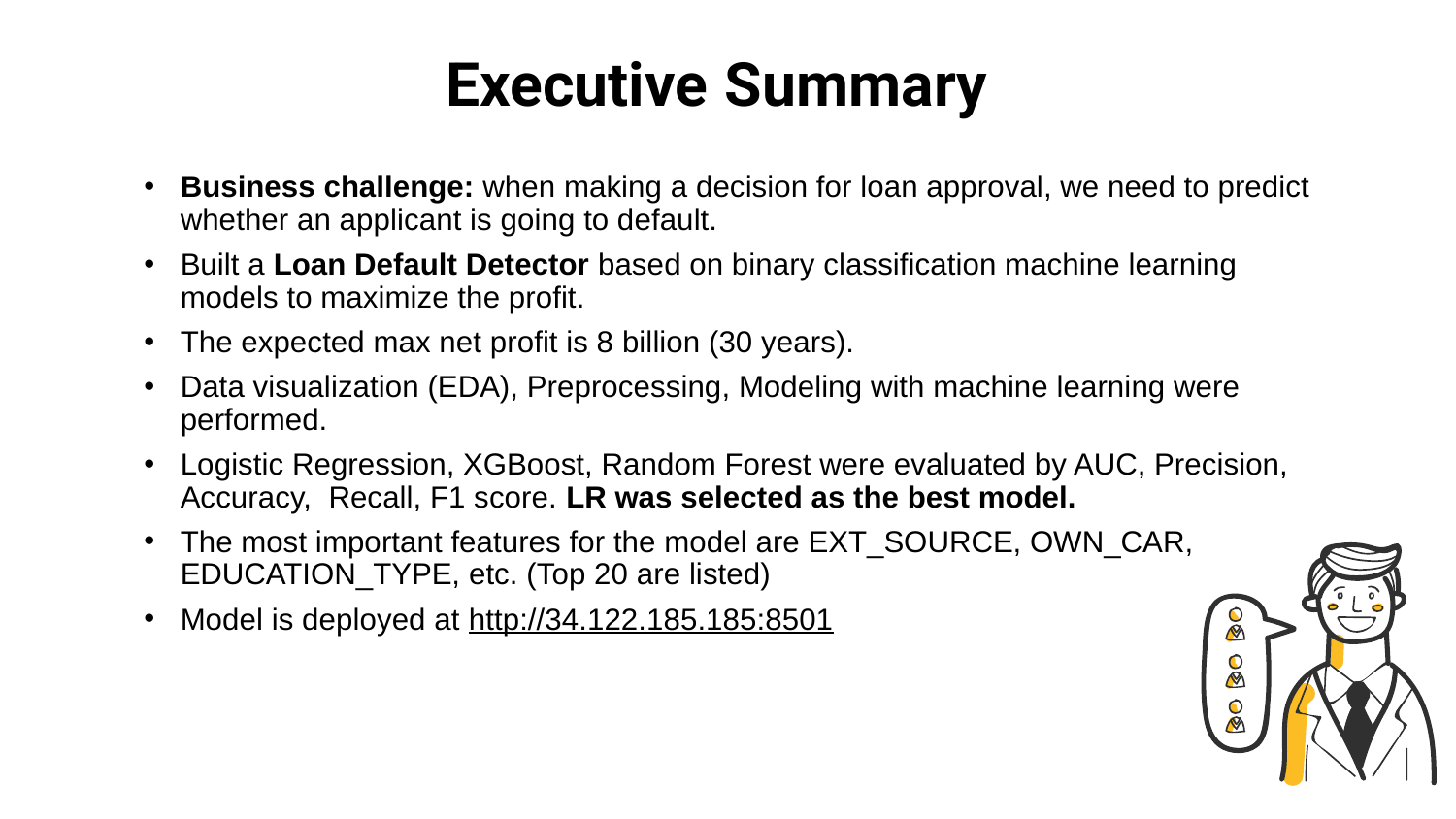

Executive Summary
Business challenge: when making a decision for loan approval, we need to predict whether an applicant is going to default.
Built a Loan Default Detector based on binary classification machine learning models to maximize the profit.
The expected max net profit is 8 billion (30 years).
Data visualization (EDA), Preprocessing, Modeling with machine learning were performed.
Logistic Regression, XGBoost, Random Forest were evaluated by AUC, Precision, Accuracy,  Recall, F1 score. LR was selected as the best model.
The most important features for the model are EXT_SOURCE, OWN_CAR, EDUCATION_TYPE, etc. (Top 20 are listed)
Model is deployed at http://34.122.185.185:8501